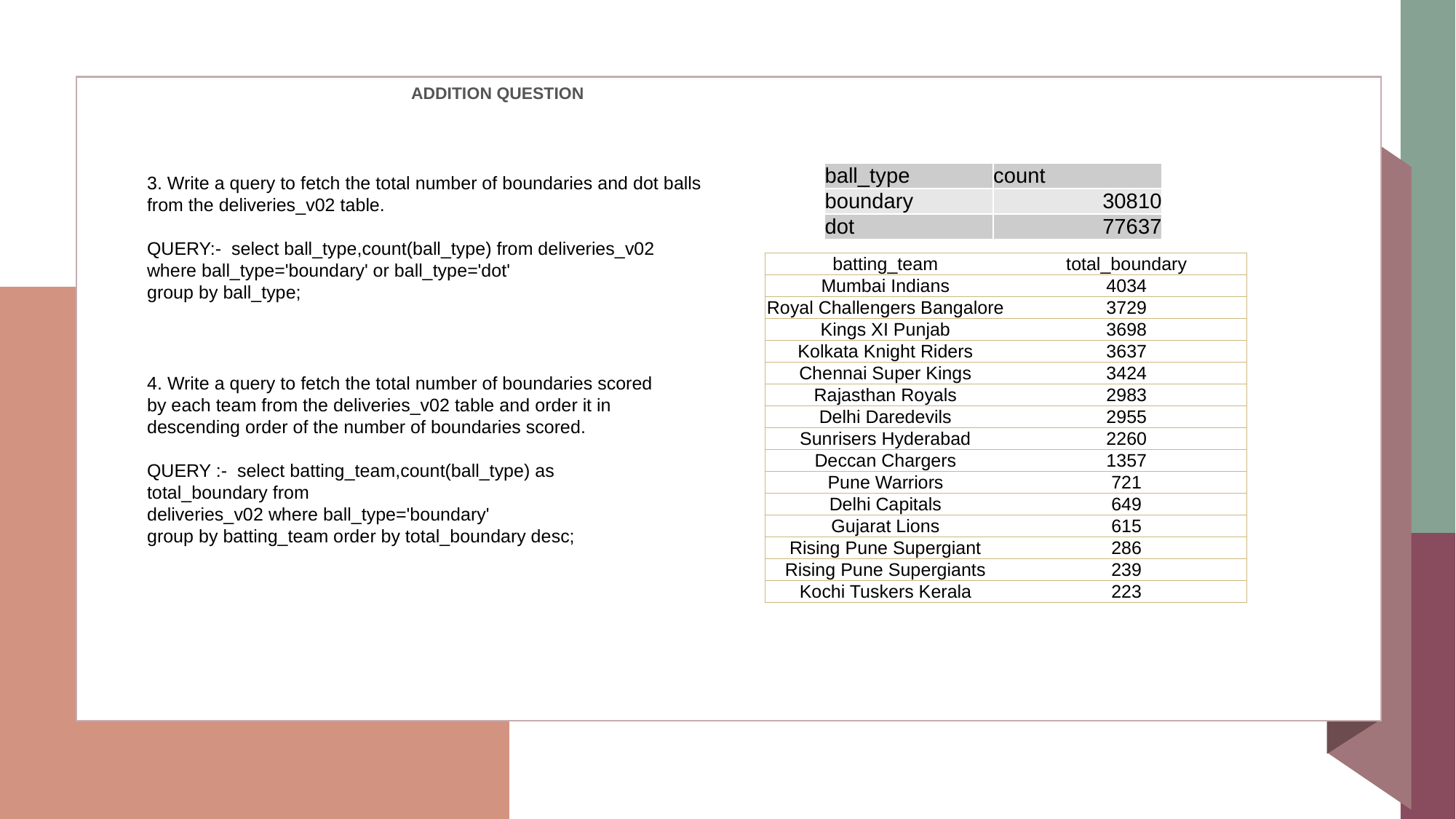

ADDITION QUESTION

| ball\_type | count |
| --- | --- |
| boundary | 30810 |
| dot | 77637 |
3. Write a query to fetch the total number of boundaries and dot balls from the deliveries_v02 table.

QUERY:-  select ball_type,count(ball_type) from deliveries_v02
where ball_type='boundary' or ball_type='dot'
group by ball_type;
| batting\_team | total\_boundary |
| --- | --- |
| Mumbai Indians | 4034 |
| Royal Challengers Bangalore | 3729 |
| Kings XI Punjab | 3698 |
| Kolkata Knight Riders | 3637 |
| Chennai Super Kings | 3424 |
| Rajasthan Royals | 2983 |
| Delhi Daredevils | 2955 |
| Sunrisers Hyderabad | 2260 |
| Deccan Chargers | 1357 |
| Pune Warriors | 721 |
| Delhi Capitals | 649 |
| Gujarat Lions | 615 |
| Rising Pune Supergiant | 286 |
| Rising Pune Supergiants | 239 |
| Kochi Tuskers Kerala | 223 |
4. Write a query to fetch the total number of boundaries scored by each team from the deliveries_v02 table and order it in descending order of the number of boundaries scored.

QUERY :-  select batting_team,count(ball_type) as total_boundary from
deliveries_v02 where ball_type='boundary'
group by batting_team order by total_boundary desc;